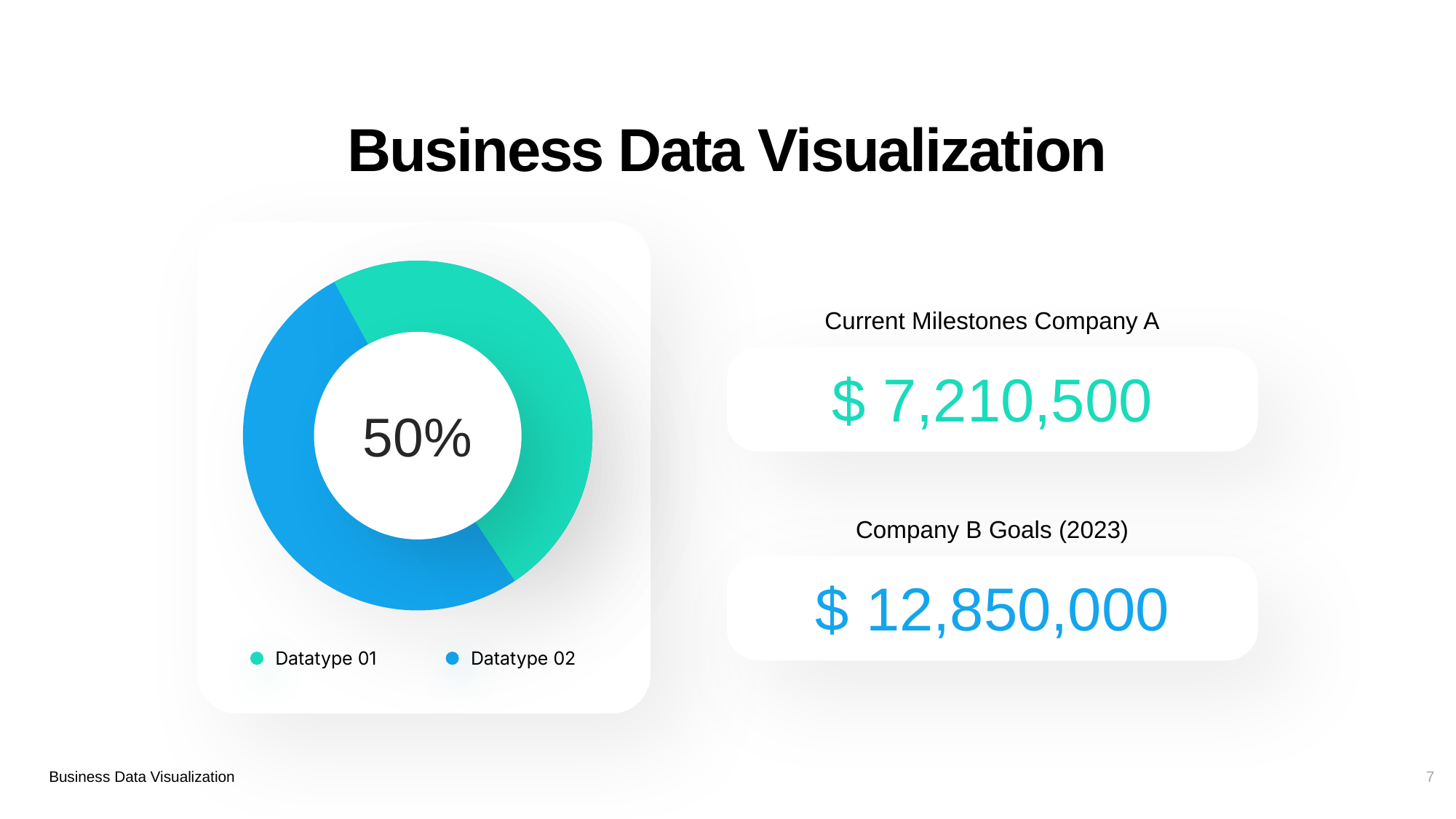

Business Data Visualization

50%
Current Milestones Company A

$ 7,210,500
Company B Goals (2023)

$ 12,850,000
Datatype 01

Datatype 02